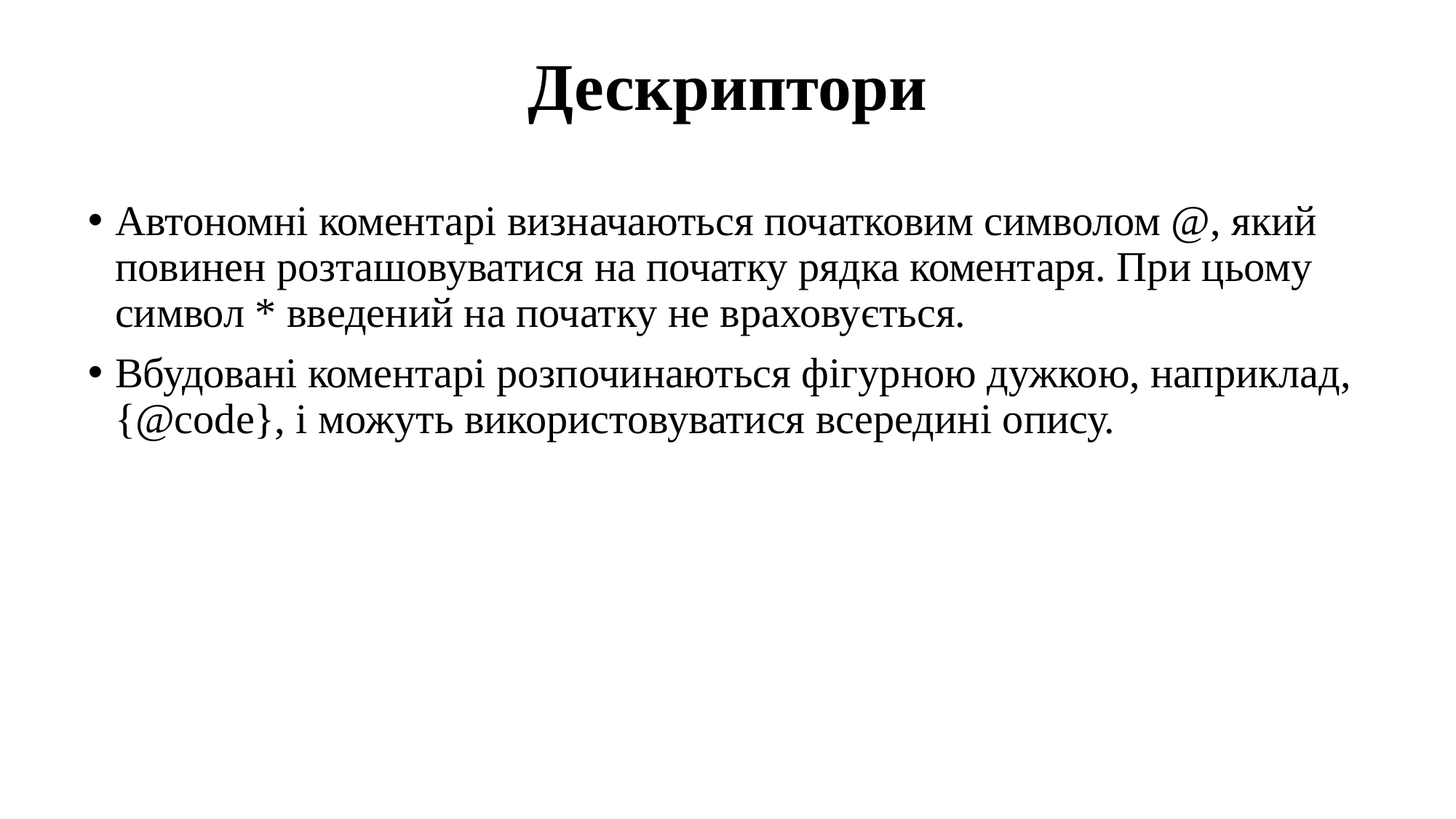

# Дескриптори
Автономні коментарі визначаються початковим символом @, який повинен розташовуватися на початку рядка коментаря. При цьому символ * введений на початку не враховується.
Вбудовані коментарі розпочинаються фігурною дужкою, наприклад, {@code}, і можуть використовуватися всередині опису.